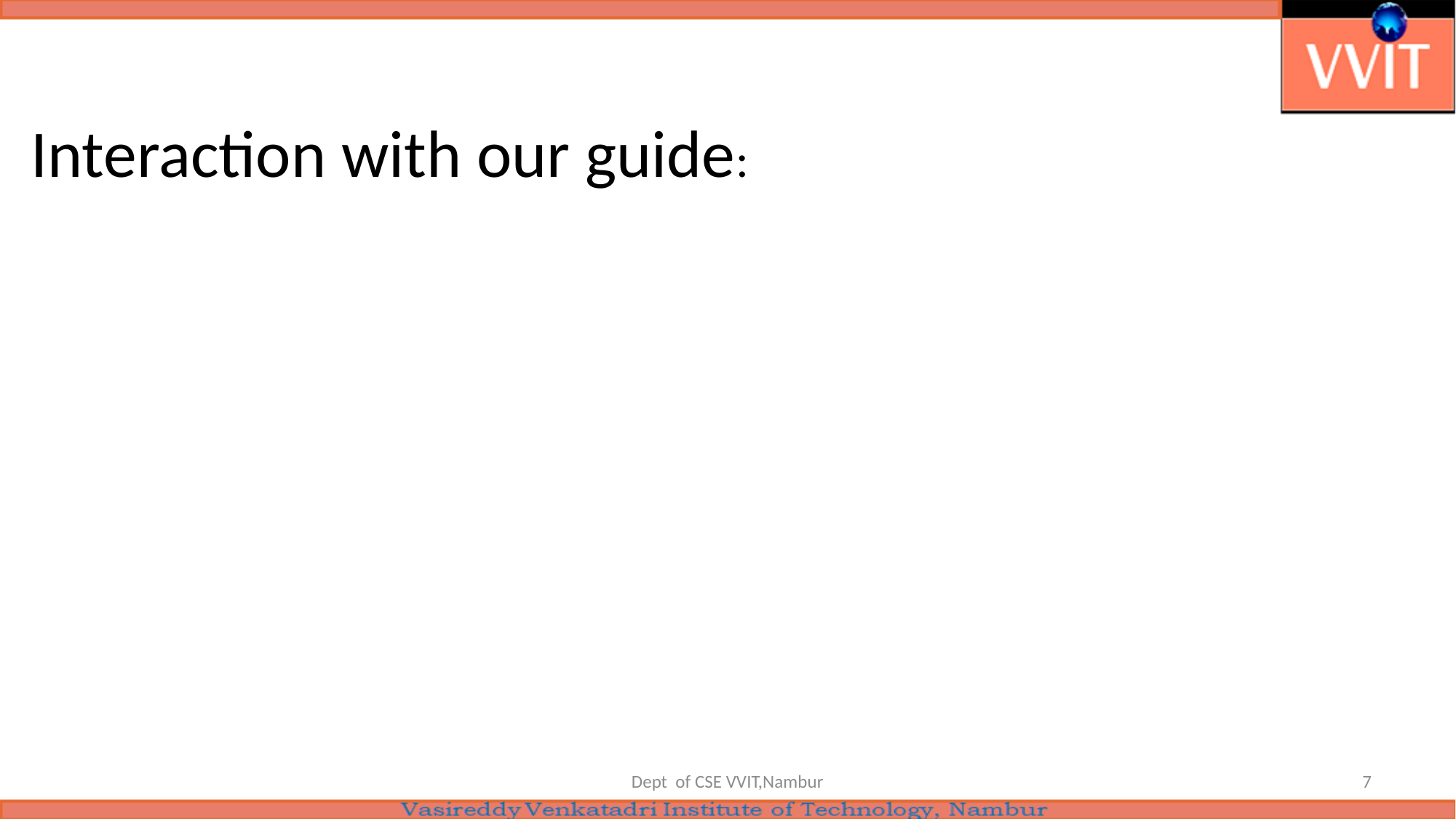

Interaction with our guide:

Dept  of CSE VVIT,Nambur
7